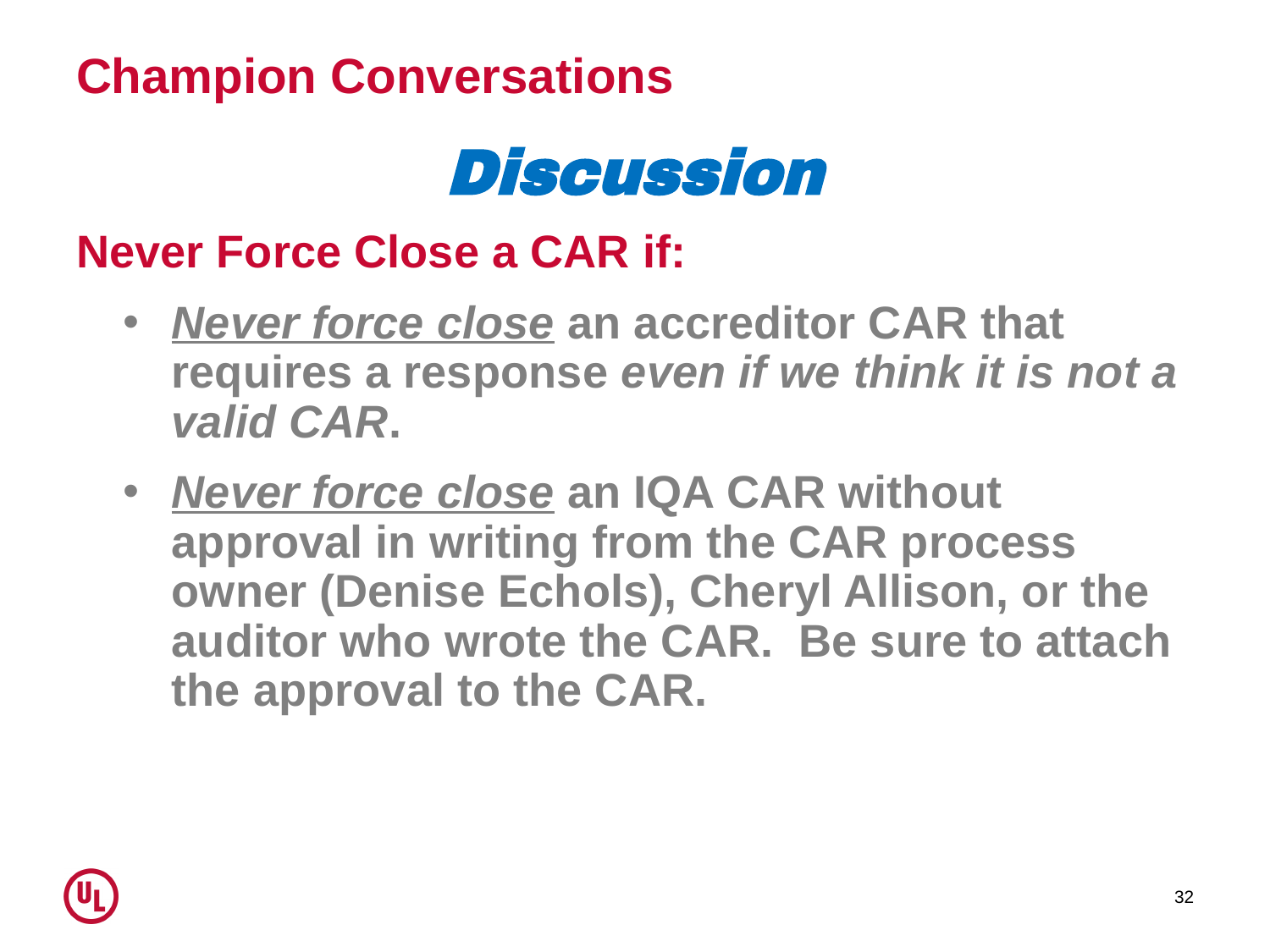

# Champion Conversations
Discussion
Never Force Close a CAR if:
Never force close an accreditor CAR that requires a response even if we think it is not a valid CAR.
Never force close an IQA CAR without approval in writing from the CAR process owner (Denise Echols), Cheryl Allison, or the auditor who wrote the CAR.  Be sure to attach the approval to the CAR.
32